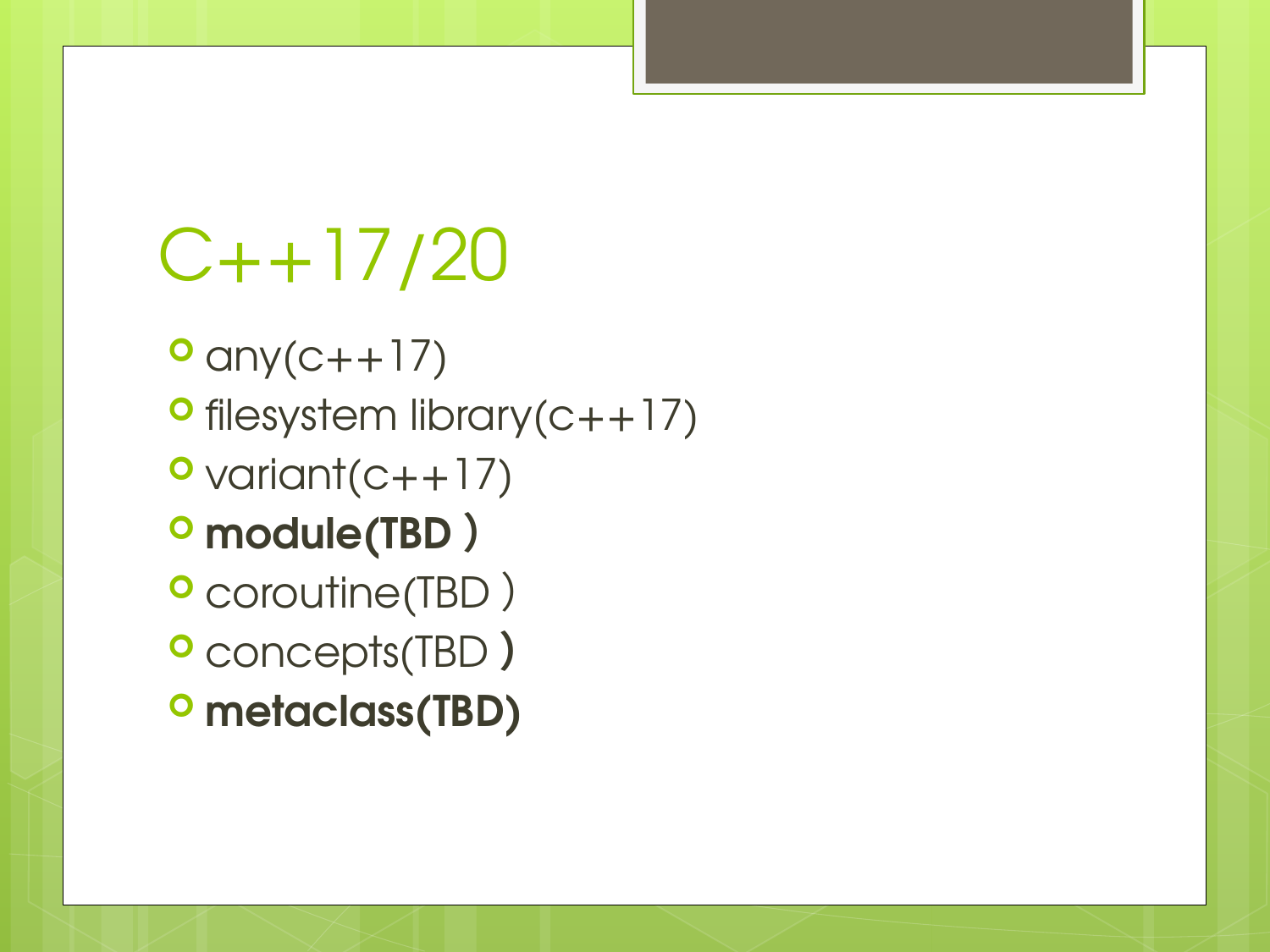

# C++17/20
any(c++17)
filesystem library(c++17)
variant(c++17)
module(TBD）
coroutine(TBD）
concepts(TBD）
metaclass(TBD)